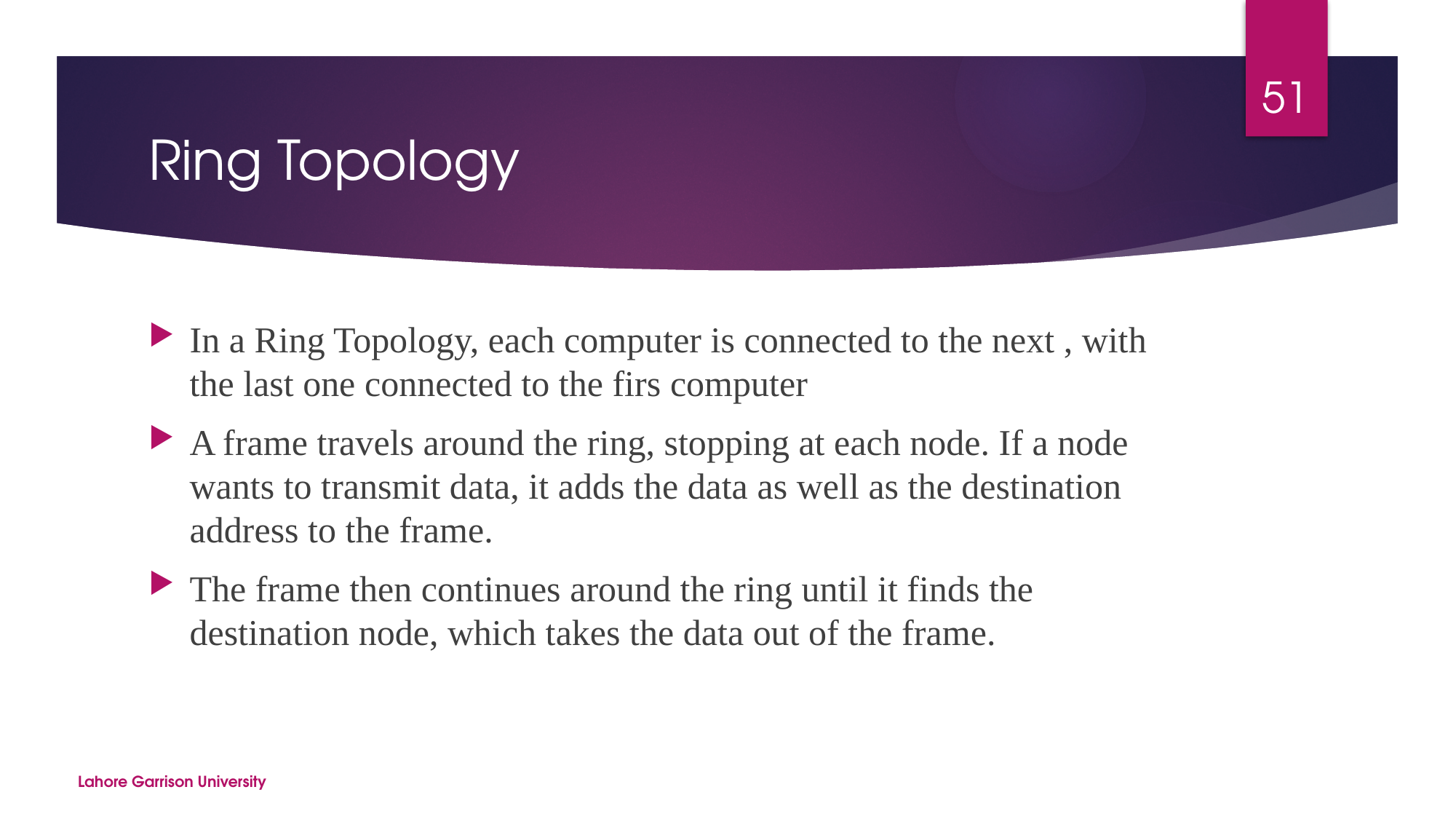

51
# Ring Topology
In a Ring Topology, each computer is connected to the next , with the last one connected to the firs computer
A frame travels around the ring, stopping at each node. If a node wants to transmit data, it adds the data as well as the destination address to the frame.
The frame then continues around the ring until it finds the destination node, which takes the data out of the frame.

Lahore Garrison University